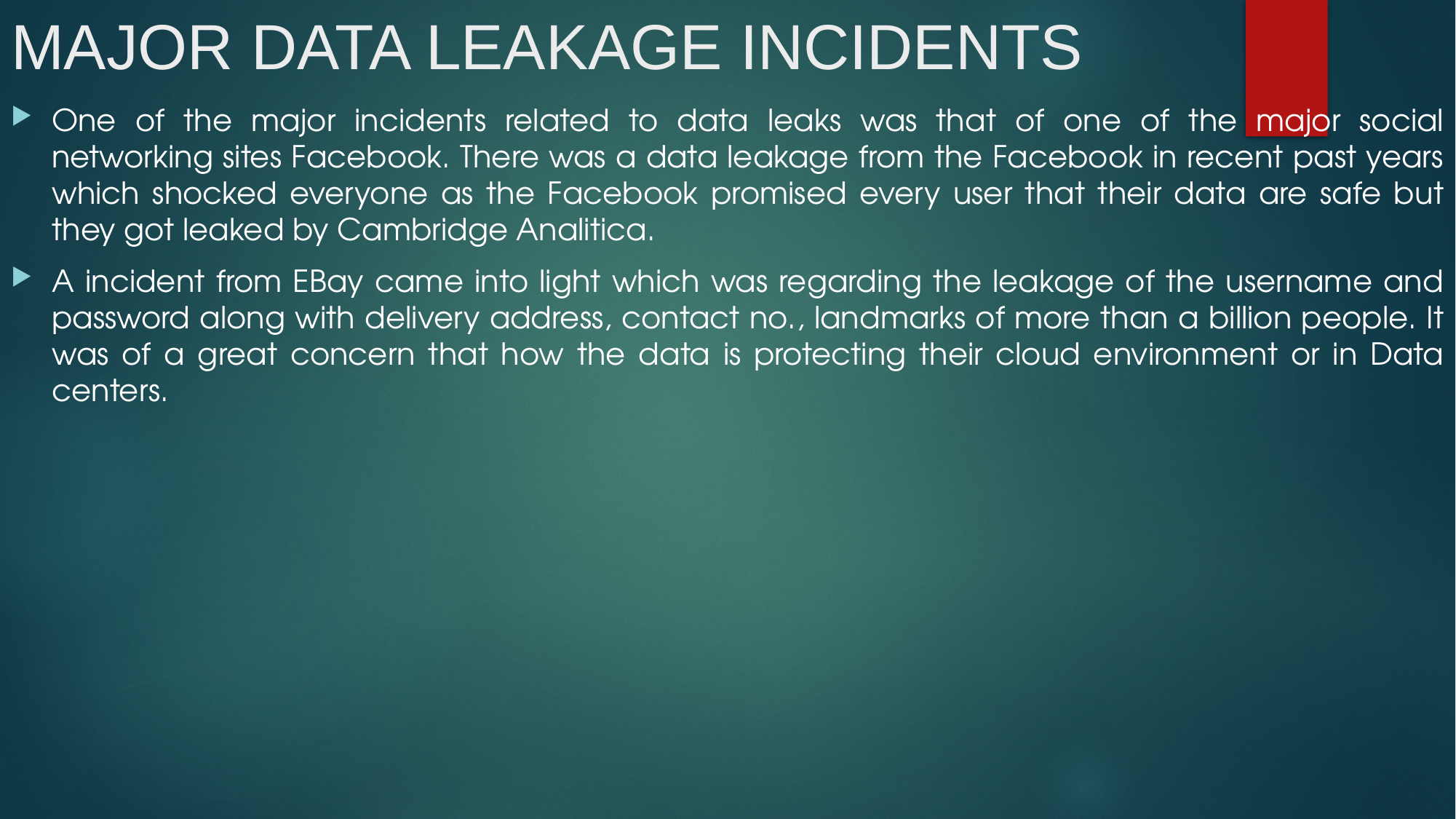

# MAJOR DATA LEAKAGE INCIDENTS
One of the major incidents related to data leaks was that of one of the major social networking sites Facebook. There was a data leakage from the Facebook in recent past years which shocked everyone as the Facebook promised every user that their data are safe but they got leaked by Cambridge Analitica.
A incident from EBay came into light which was regarding the leakage of the username and password along with delivery address, contact no., landmarks of more than a billion people. It was of a great concern that how the data is protecting their cloud environment or in Data centers.